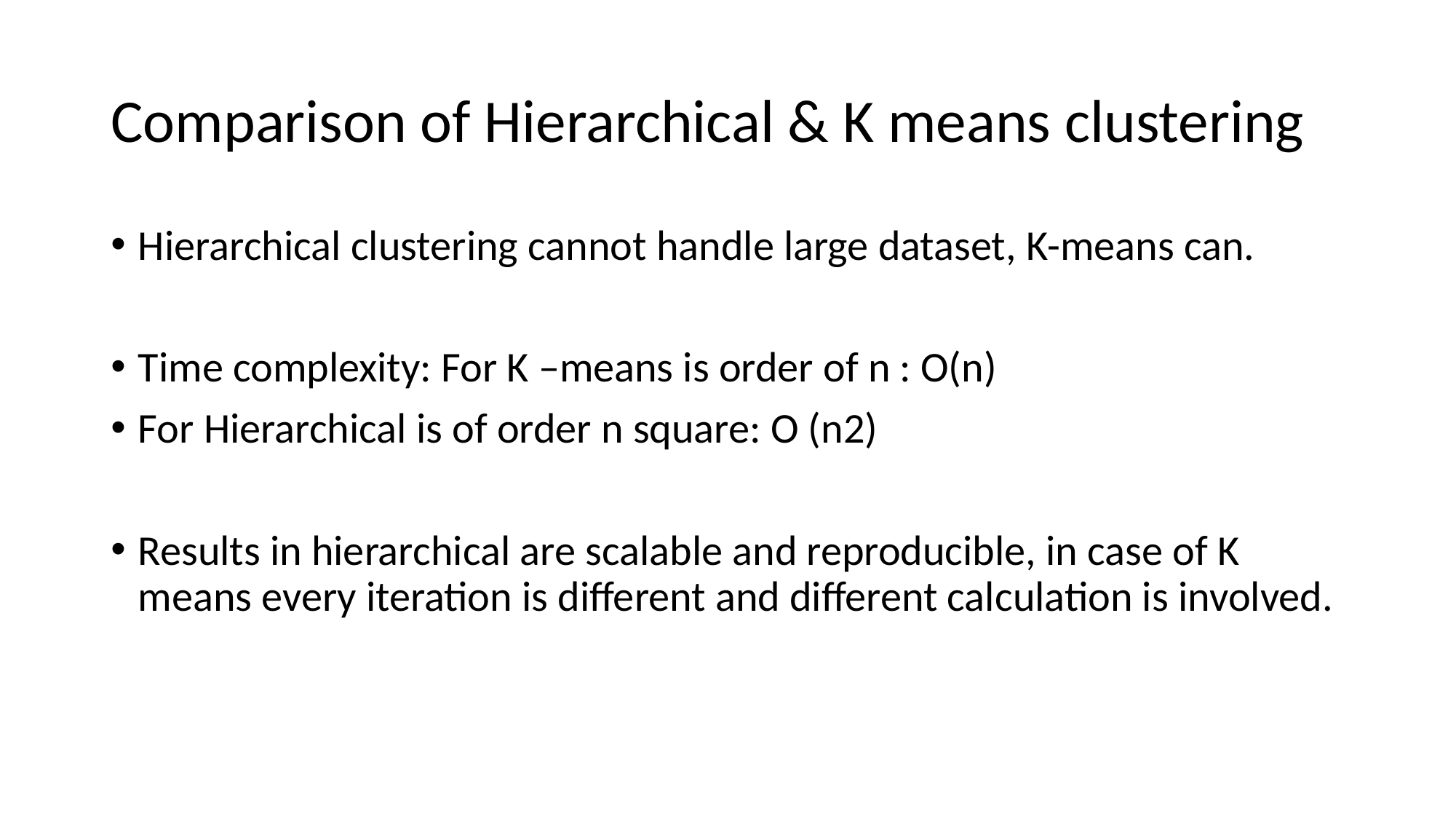

# Comparison of Hierarchical & K means clustering
Hierarchical clustering cannot handle large dataset, K-means can.

Time complexity: For K –means is order of n : O(n)
For Hierarchical is of order n square: O (n2)

Results in hierarchical are scalable and reproducible, in case of K means every iteration is different and different calculation is involved.